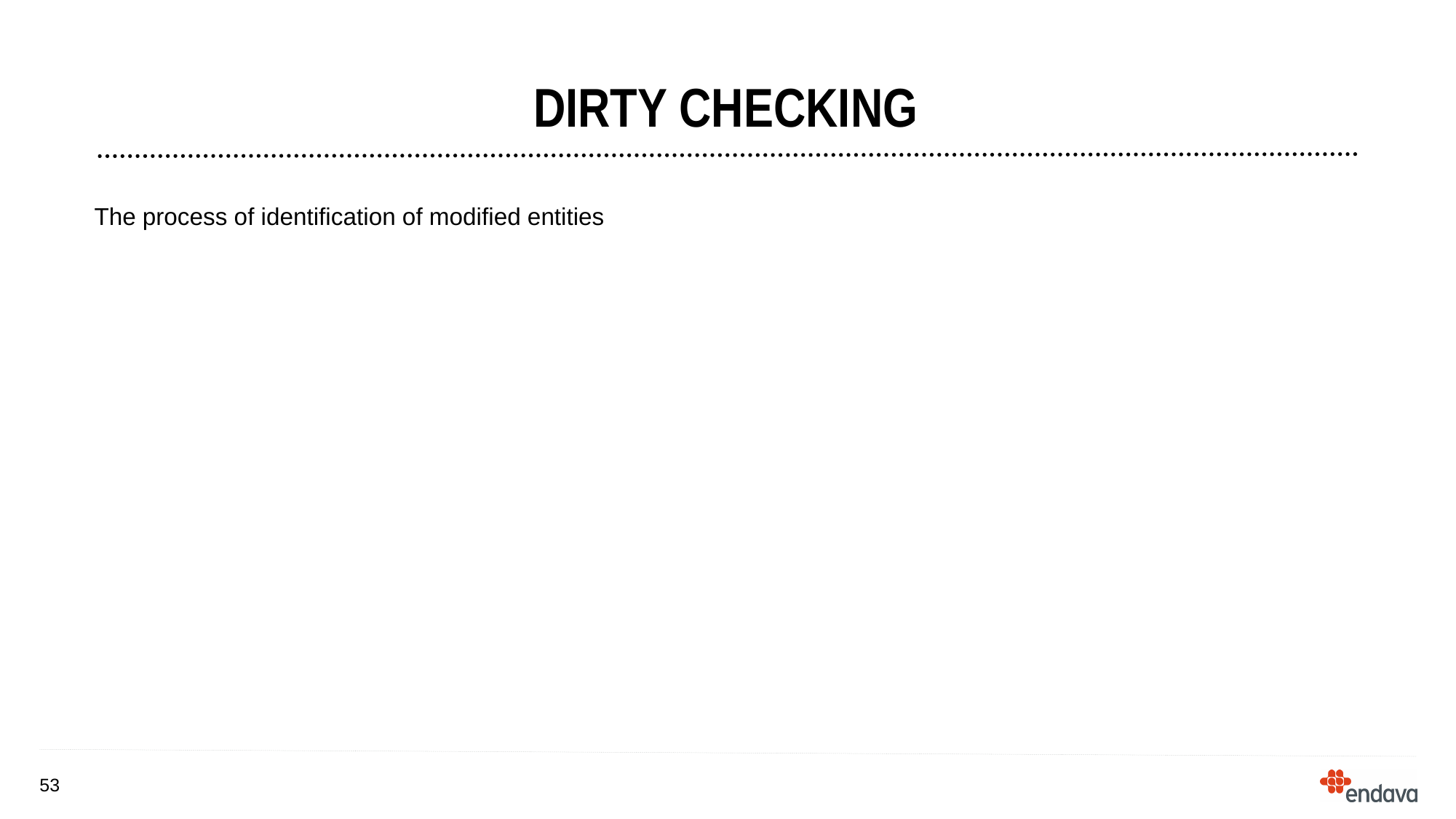

# Dirty checking
The process of identification of modified entities